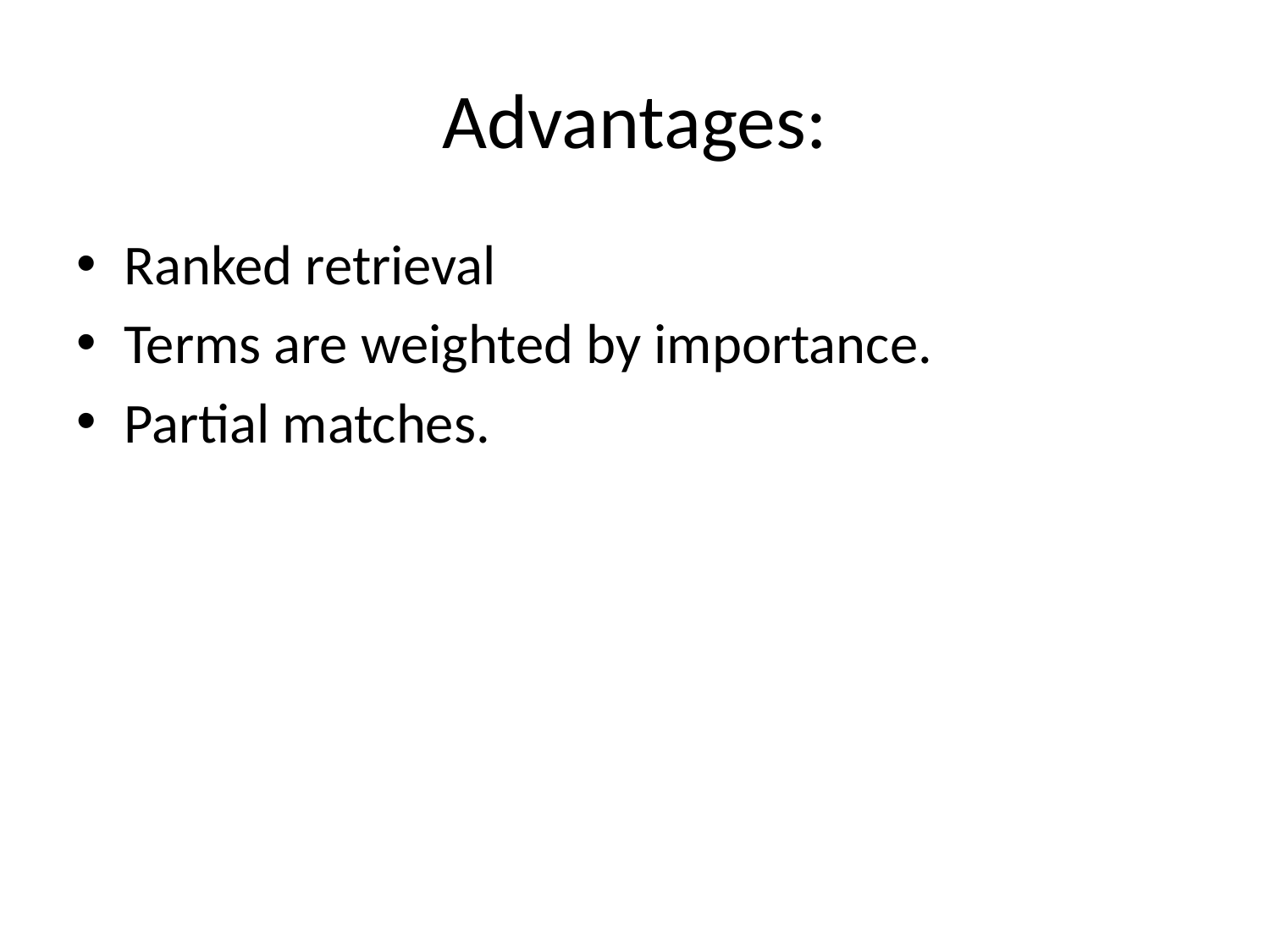

# Advantages:
Ranked retrieval
Terms are weighted by importance.
Partial matches.